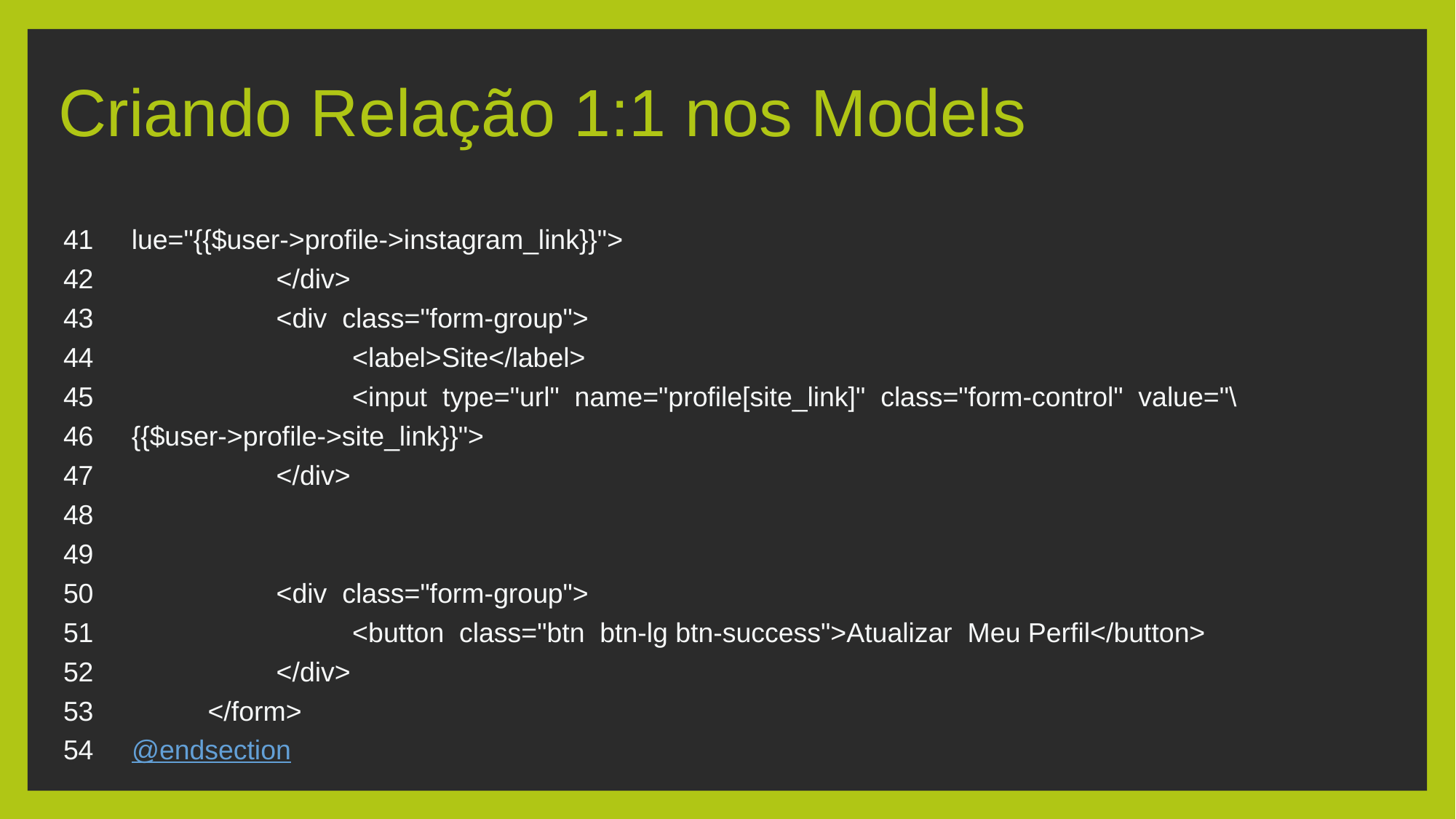

# Criando Relação 1:1 nos Models
41     lue="{{$user->profile->instagram_link}}">
42                        </div>
43                        <div  class="form-group">
44                                  <label>Site</label>
45                                  <input  type="url"  name="profile[site_link]"  class="form-control"  value="\
46     {{$user->profile->site_link}}">
47                        </div>
48
49
50                        <div  class="form-group">
51                                  <button  class="btn  btn-lg btn-success">Atualizar  Meu Perfil</button>
52                        </div>
53               </form>
54     @endsection